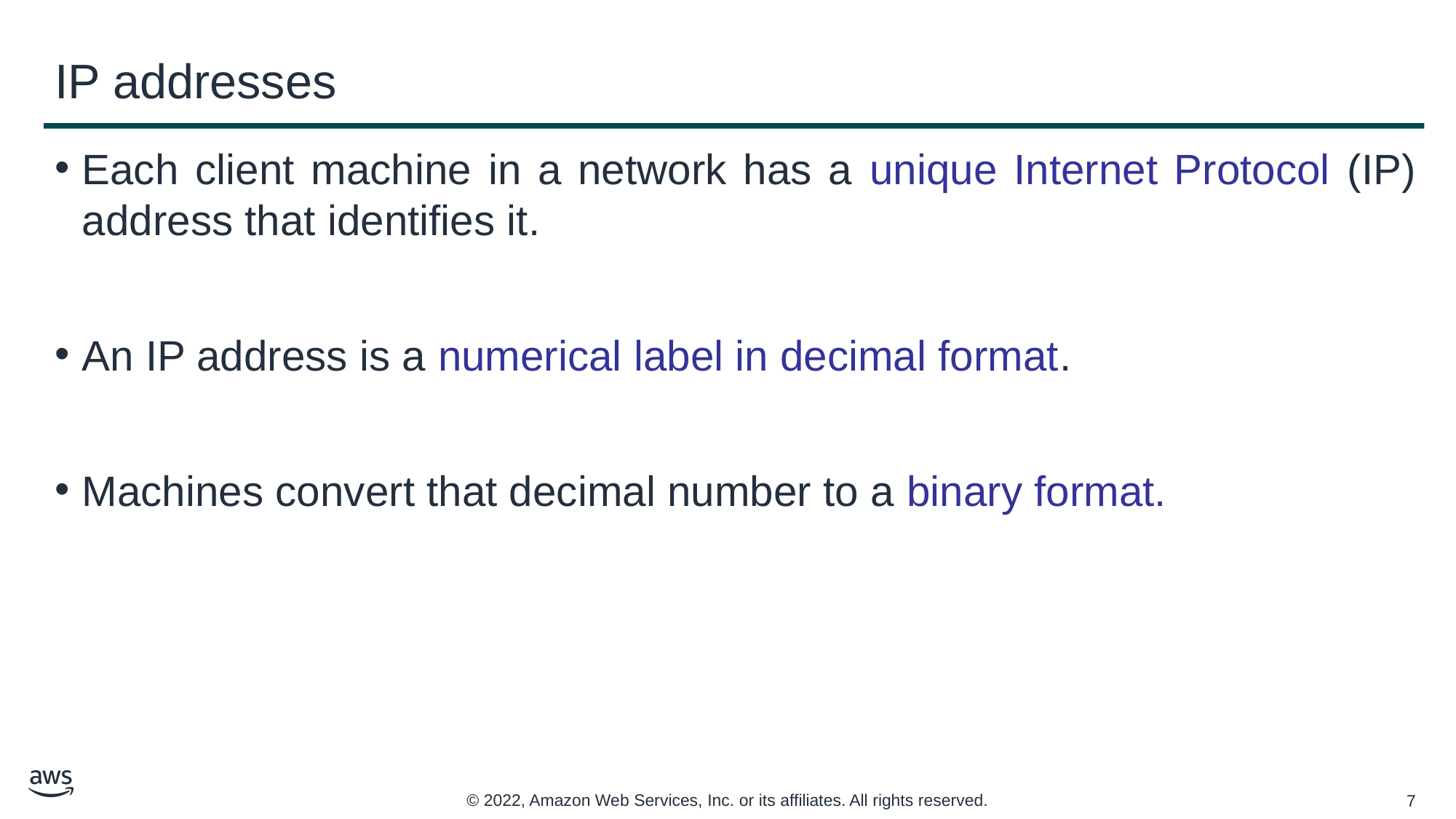

# IP addresses
Each client machine in a network has a unique Internet Protocol (IP) address that identifies it.

An IP address is a numerical label in decimal format.

Machines convert that decimal number to a binary format.

7